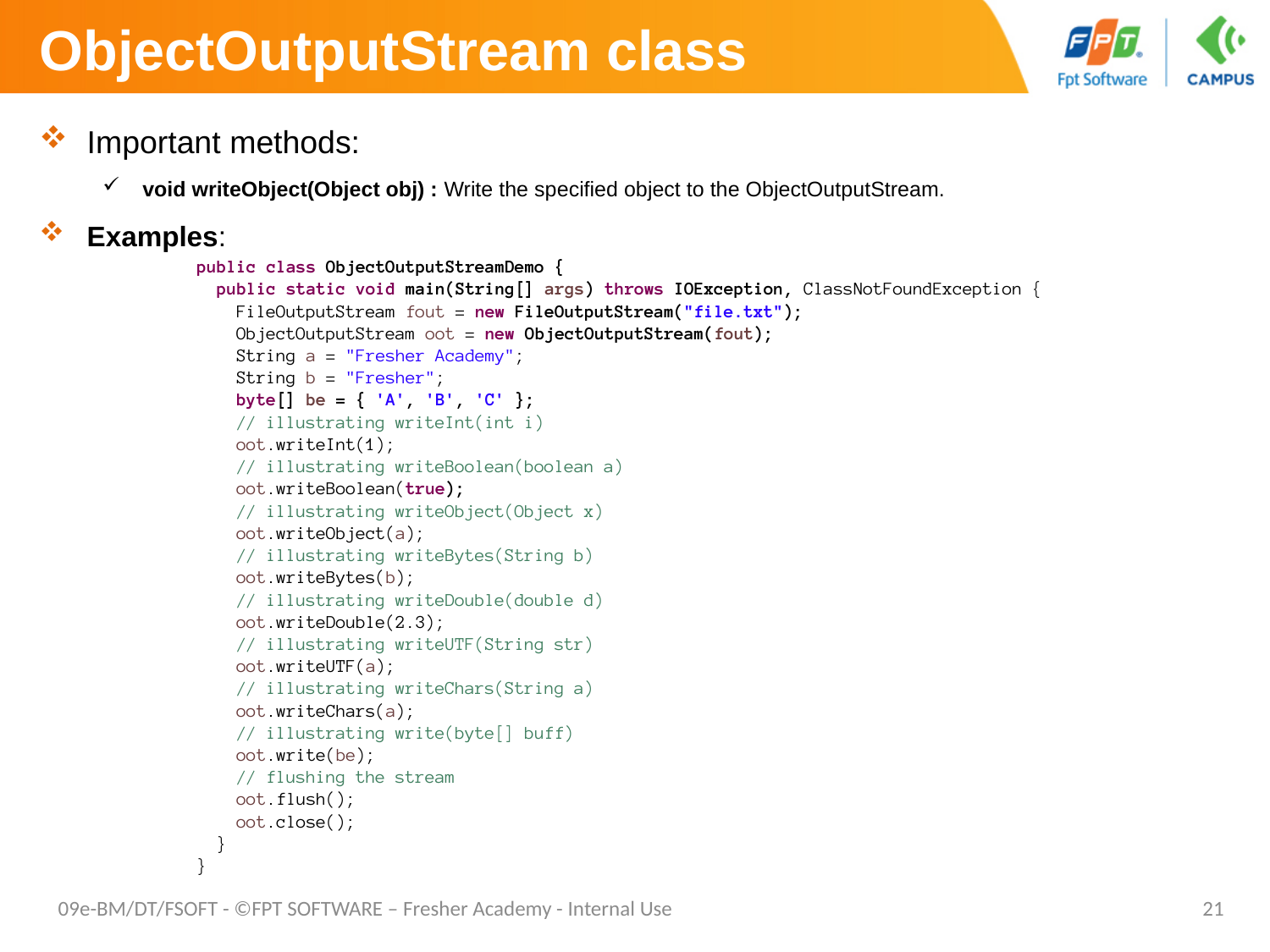

# ObjectOutputStream class
Important methods:
void writeObject(Object obj) : Write the specified object to the ObjectOutputStream.
Examples:
public class ObjectOutputStreamDemo {
  public static void main(String[] args) throws IOException, ClassNotFoundException {
    FileOutputStream fout = new FileOutputStream("file.txt");
    ObjectOutputStream oot = new ObjectOutputStream(fout);
    String a = "Fresher Academy";
    String b = "Fresher";
    byte[] be = { 'A', 'B', 'C' };
    // illustrating writeInt(int i)
    oot.writeInt(1);
    // illustrating writeBoolean(boolean a)
    oot.writeBoolean(true);
    // illustrating writeObject(Object x)
    oot.writeObject(a);
    // illustrating writeBytes(String b)
    oot.writeBytes(b);
    // illustrating writeDouble(double d)
    oot.writeDouble(2.3);
    // illustrating writeUTF(String str)
    oot.writeUTF(a);
    // illustrating writeChars(String a)
    oot.writeChars(a);
    // illustrating write(byte[] buff)
    oot.write(be);
    // flushing the stream
    oot.flush();
    oot.close();
  }
}
09e-BM/DT/FSOFT - ©FPT SOFTWARE – Fresher Academy - Internal Use
21